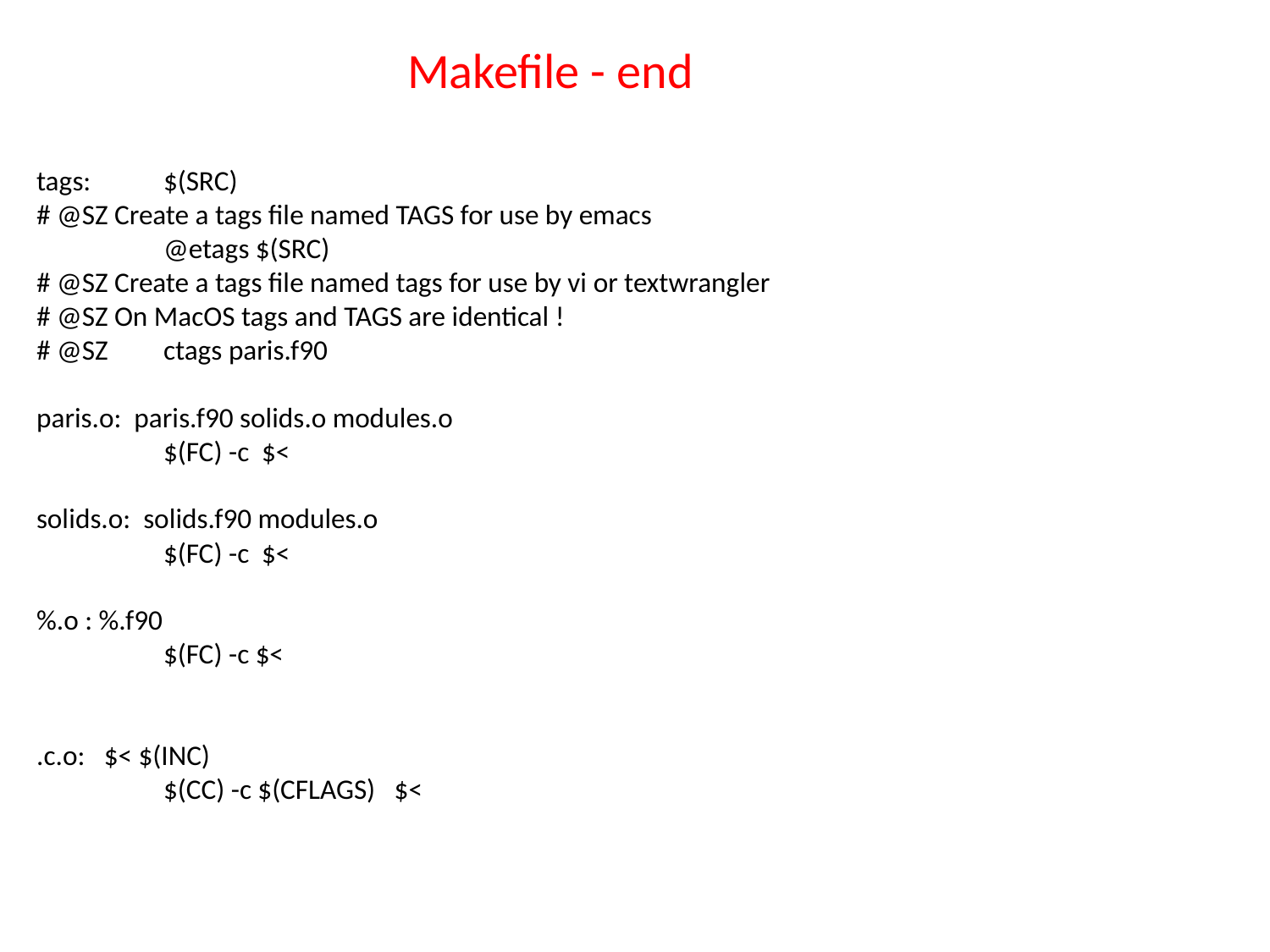

Makefile - end
tags:	$(SRC)
# @SZ Create a tags file named TAGS for use by emacs
	@etags $(SRC)
# @SZ Create a tags file named tags for use by vi or textwrangler
# @SZ On MacOS tags and TAGS are identical !
# @SZ	ctags paris.f90

paris.o:  paris.f90 solids.o modules.o
	$(FC) -c  $<

solids.o:  solids.f90 modules.o
	$(FC) -c  $<

%.o : %.f90
	$(FC) -c $<

.c.o:   $< $(INC)
	$(CC) -c $(CFLAGS)   $<